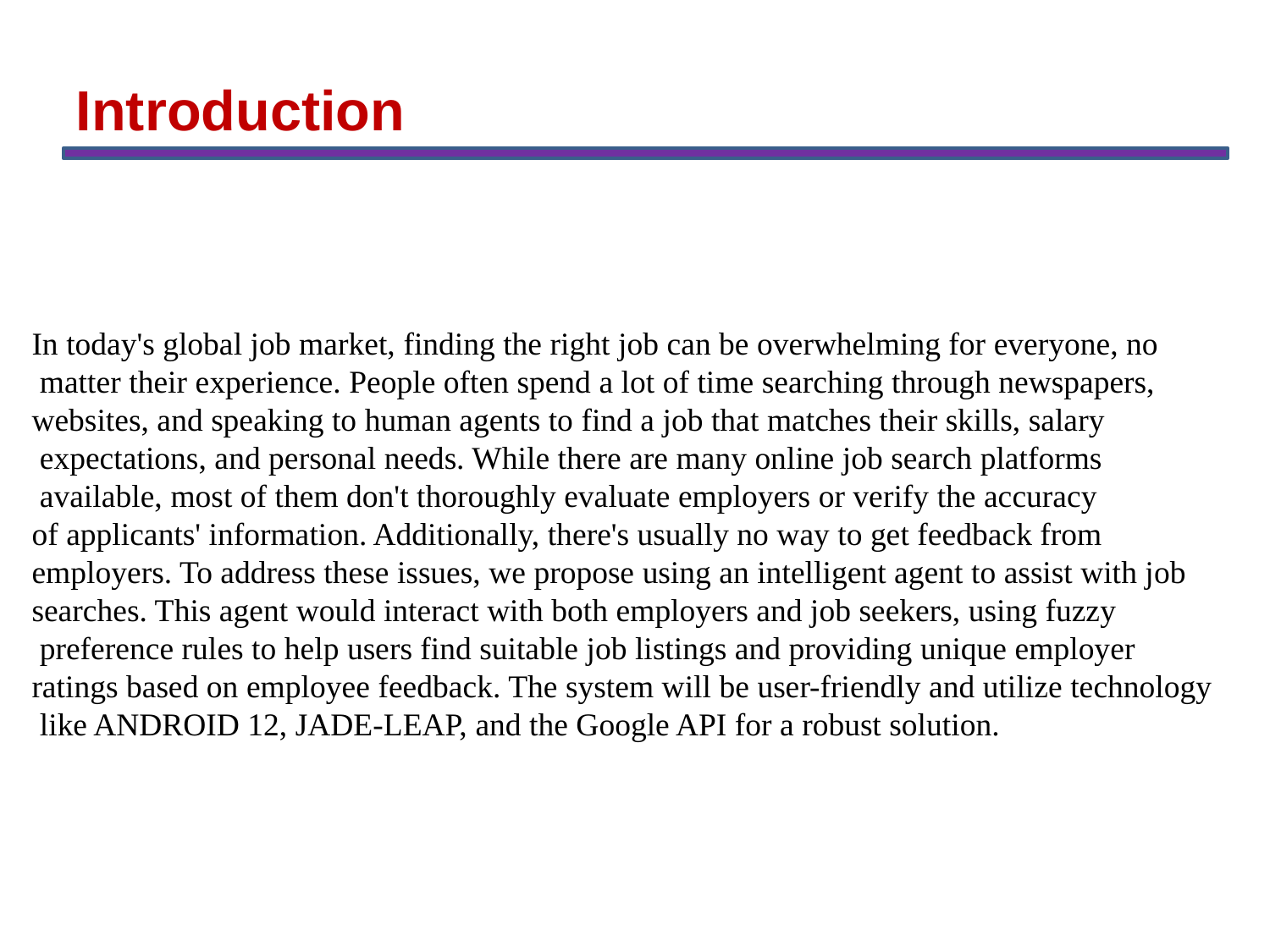

Introduction

# In today's global job market, finding the right job can be overwhelming for everyone, no
 matter their experience. People often spend a lot of time searching through newspapers,
websites, and speaking to human agents to find a job that matches their skills, salary
 expectations, and personal needs. While there are many online job search platforms
 available, most of them don't thoroughly evaluate employers or verify the accuracy
of applicants' information. Additionally, there's usually no way to get feedback from
employers. To address these issues, we propose using an intelligent agent to assist with job
searches. This agent would interact with both employers and job seekers, using fuzzy
 preference rules to help users find suitable job listings and providing unique employer
ratings based on employee feedback. The system will be user-friendly and utilize technology
 like ANDROID 12, JADE-LEAP, and the Google API for a robust solution.